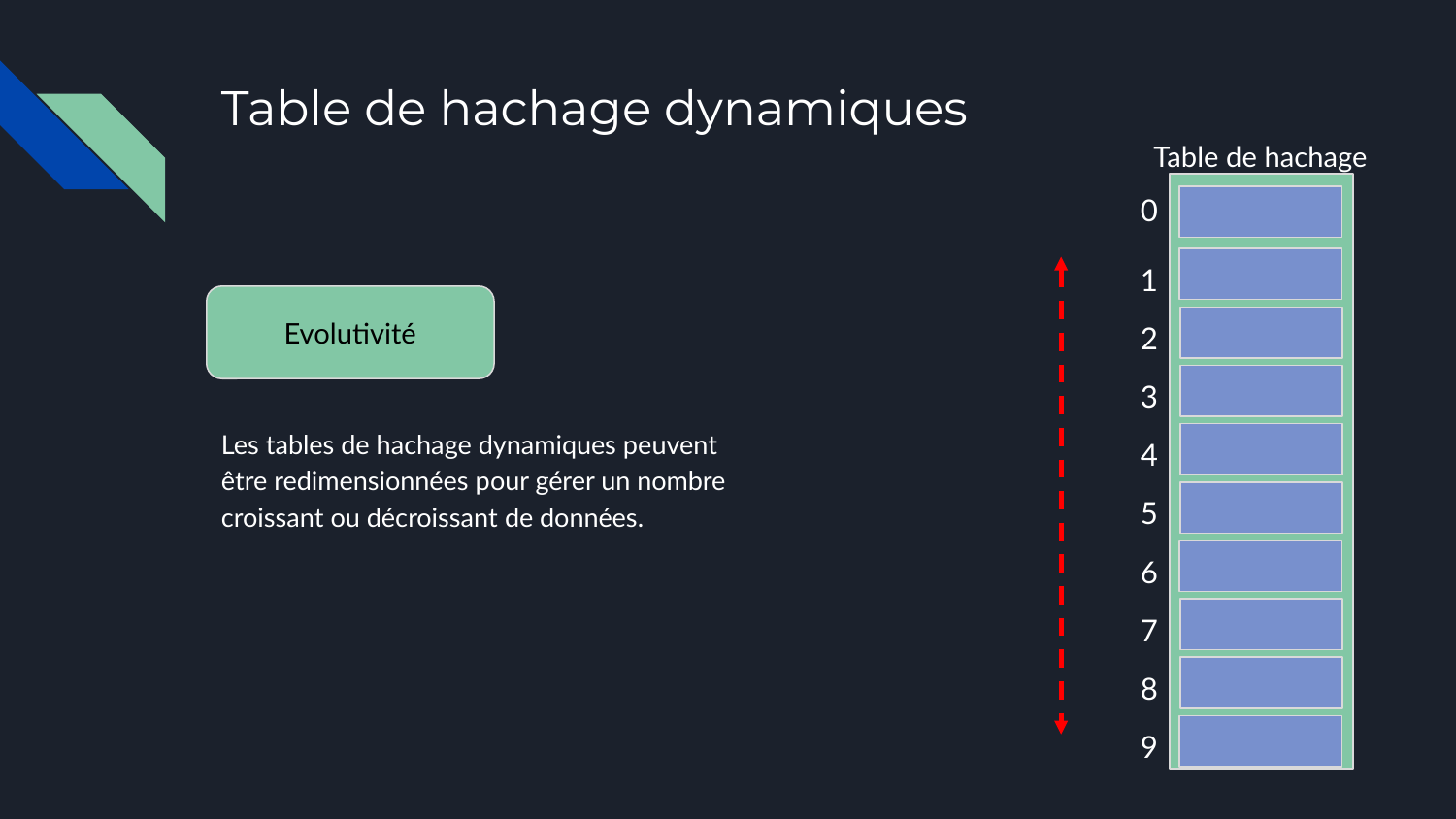

# Table de hachage dynamiques
Table de hachage

0

1

Evolutivité
2

3

Les tables de hachage dynamiques peuvent être redimensionnées pour gérer un nombre croissant ou décroissant de données.
4

5

6

7

8

9